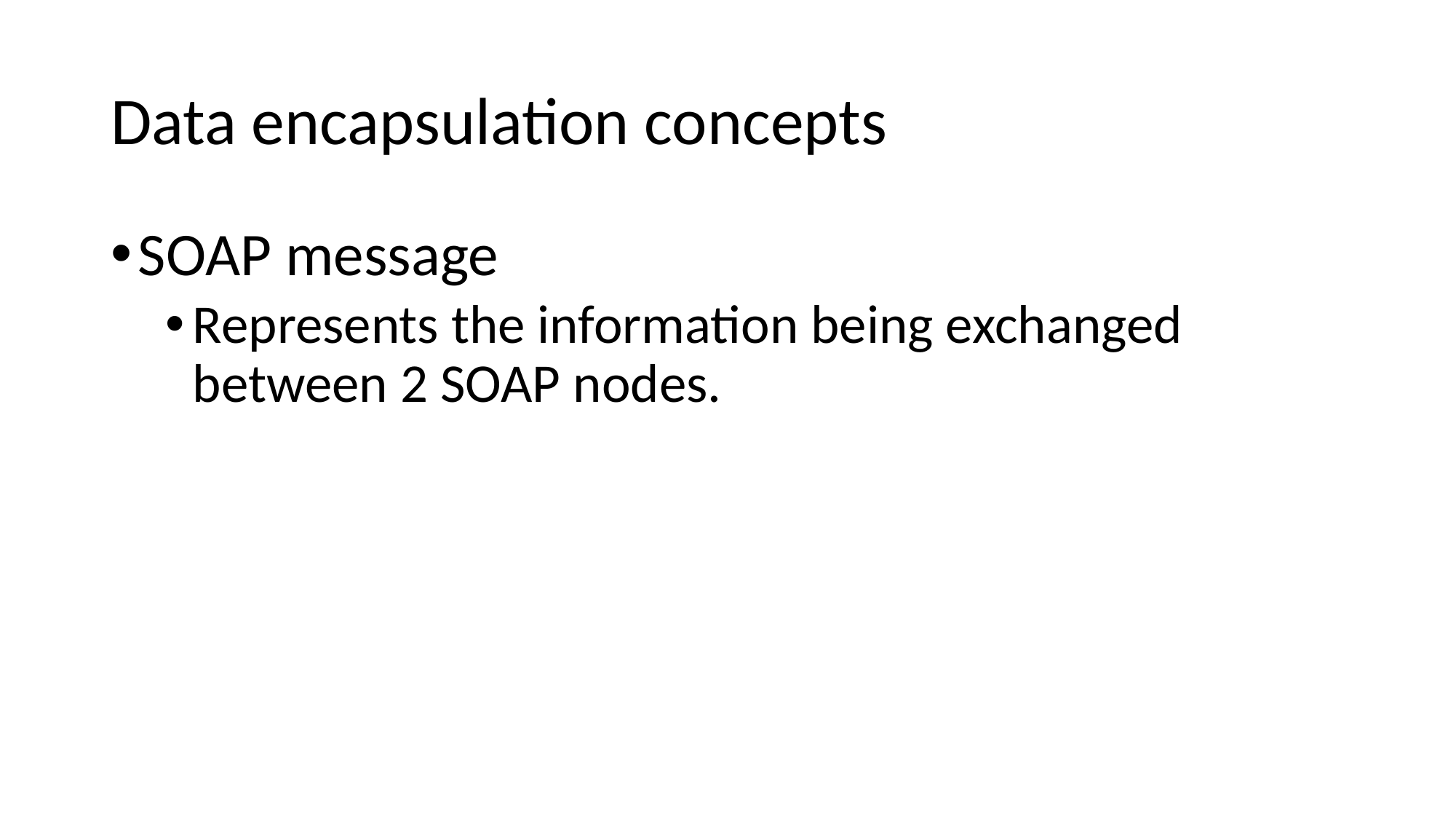

# Data encapsulation concepts
SOAP message
Represents the information being exchanged between 2 SOAP nodes.